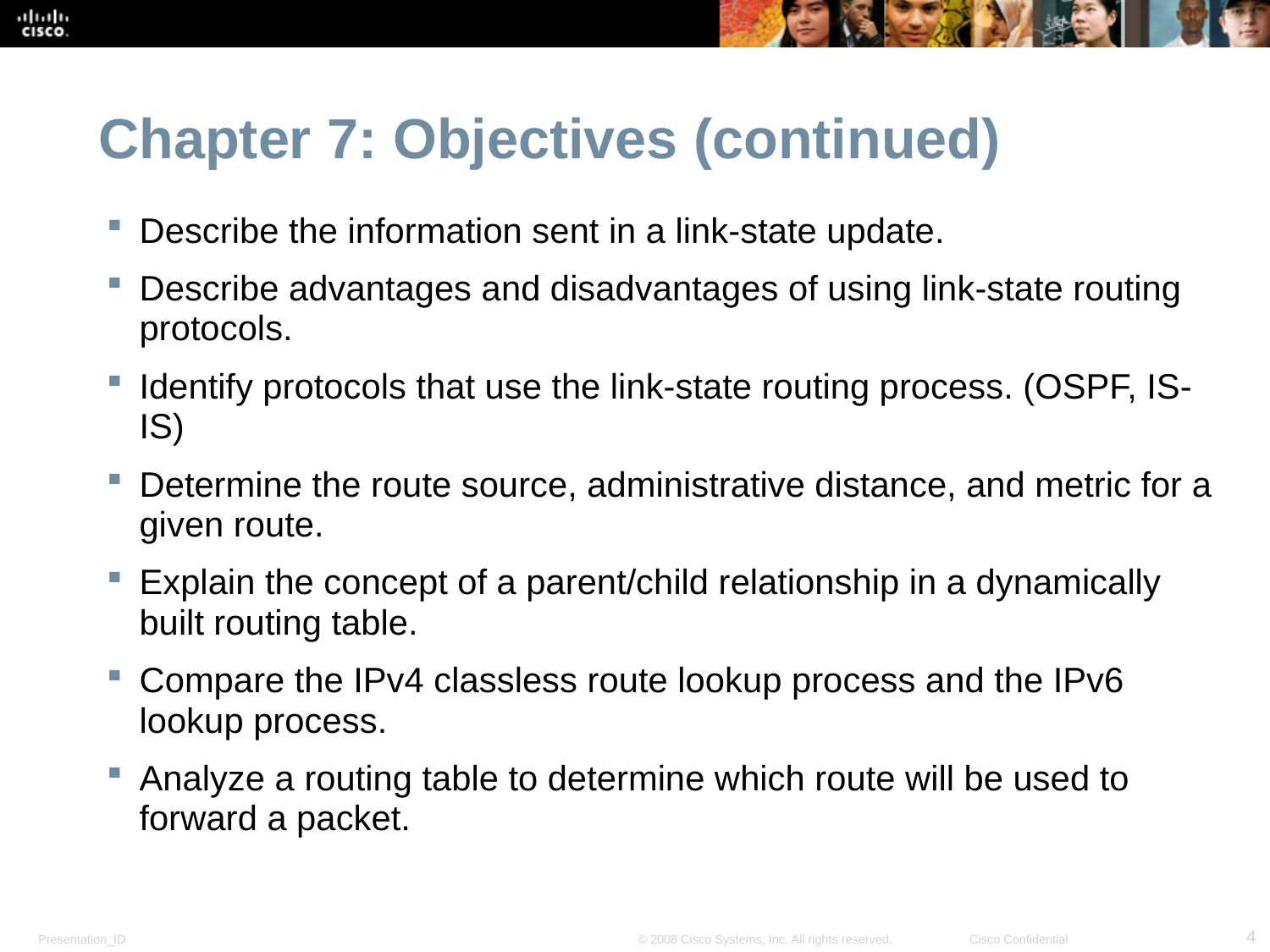

# Chapter 7: Objectives (continued)
Describe the information sent in a link-state update.
Describe advantages and disadvantages of using link-state routing protocols.
Identify protocols that use the link-state routing process. (OSPF, IS-IS)
Determine the route source, administrative distance, and metric for a given route.
Explain the concept of a parent/child relationship in a dynamically built routing table.
Compare the IPv4 classless route lookup process and the IPv6 lookup process.
Analyze a routing table to determine which route will be used to forward a packet.